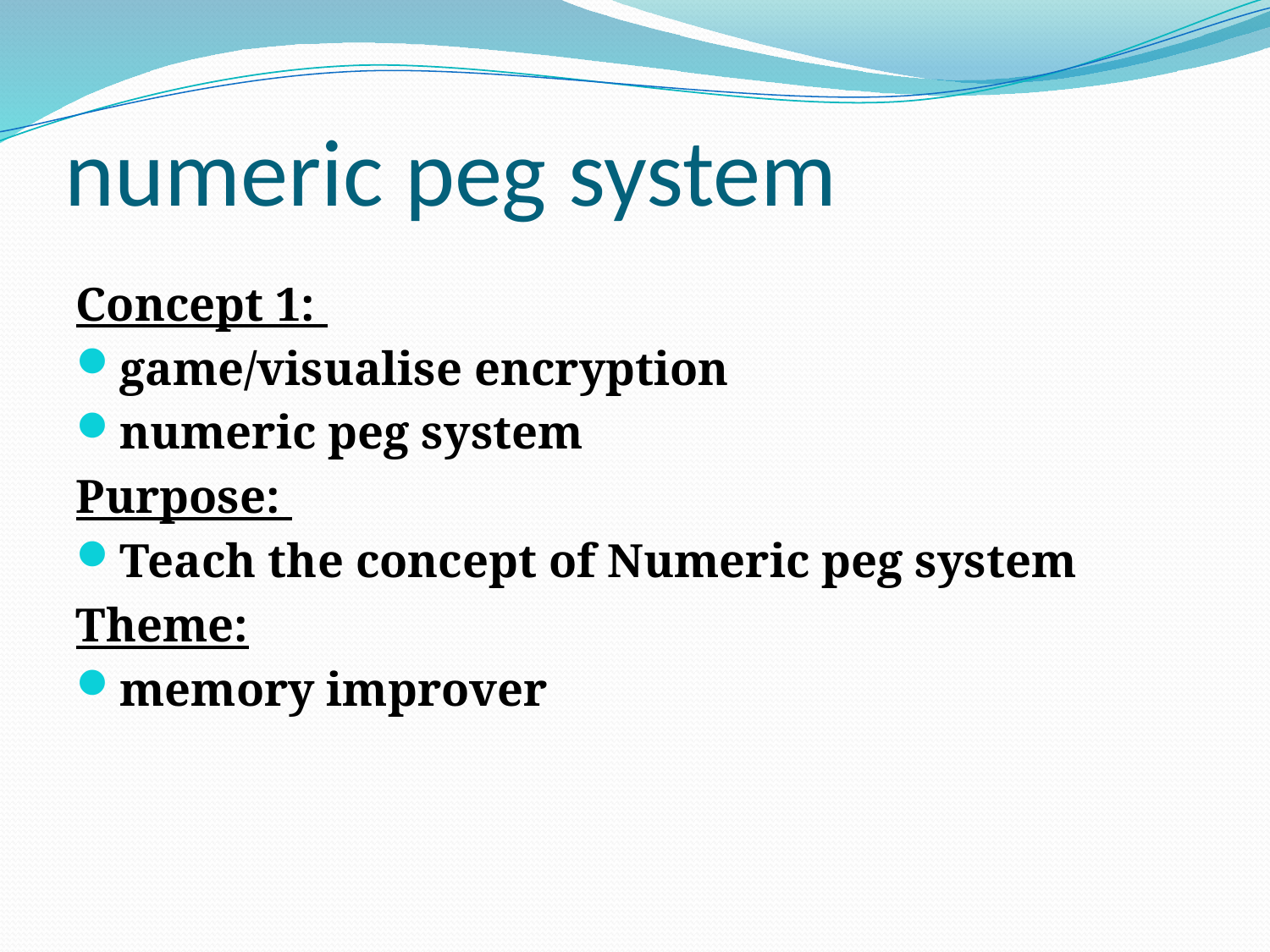

# numeric peg system
Concept 1:
game/visualise encryption
numeric peg system
Purpose:
Teach the concept of Numeric peg system
Theme:
memory improver